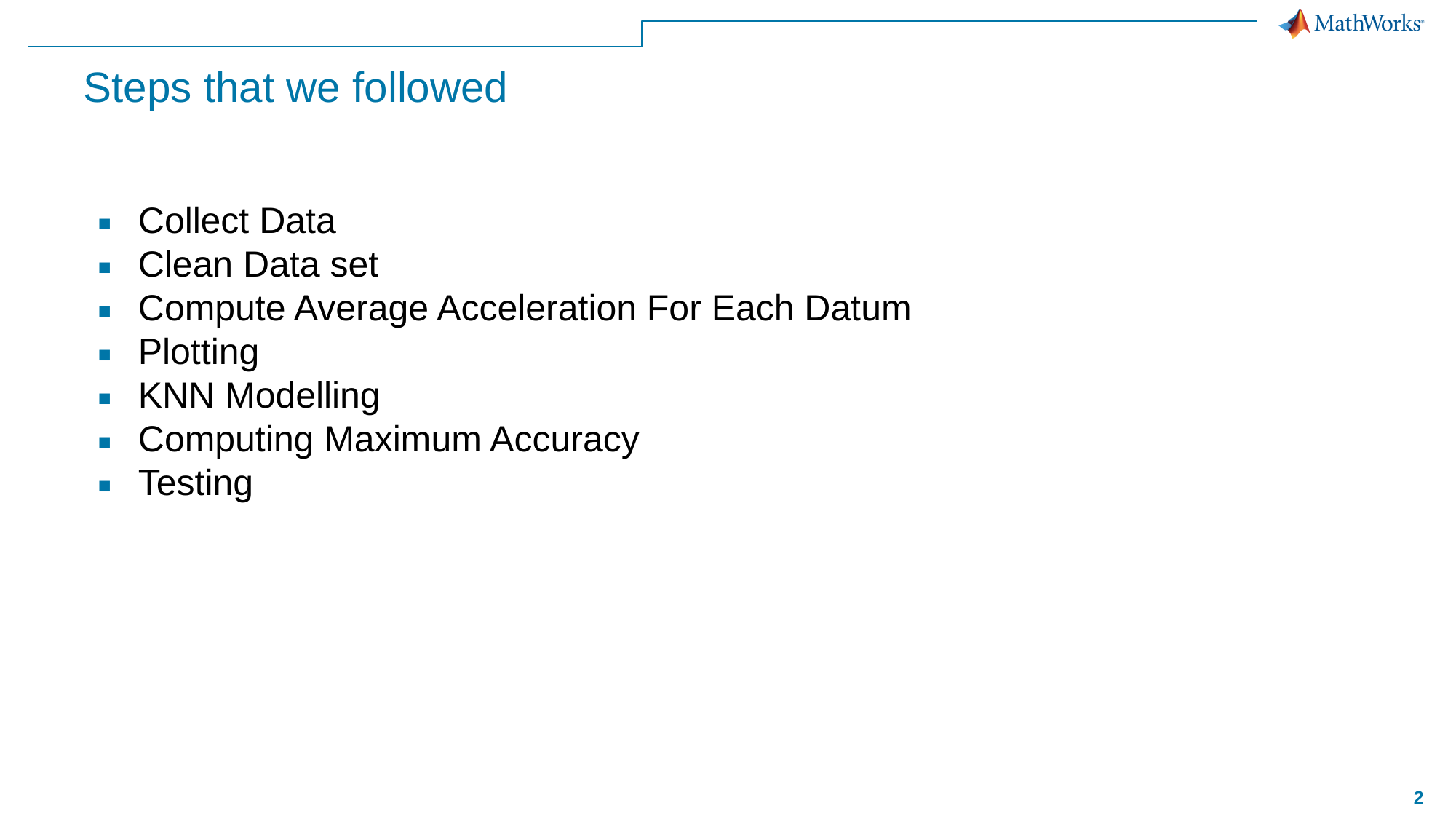

# Steps that we followed
Collect Data
Clean Data set
Compute Average Acceleration For Each Datum
Plotting
KNN Modelling
Computing Maximum Accuracy
Testing